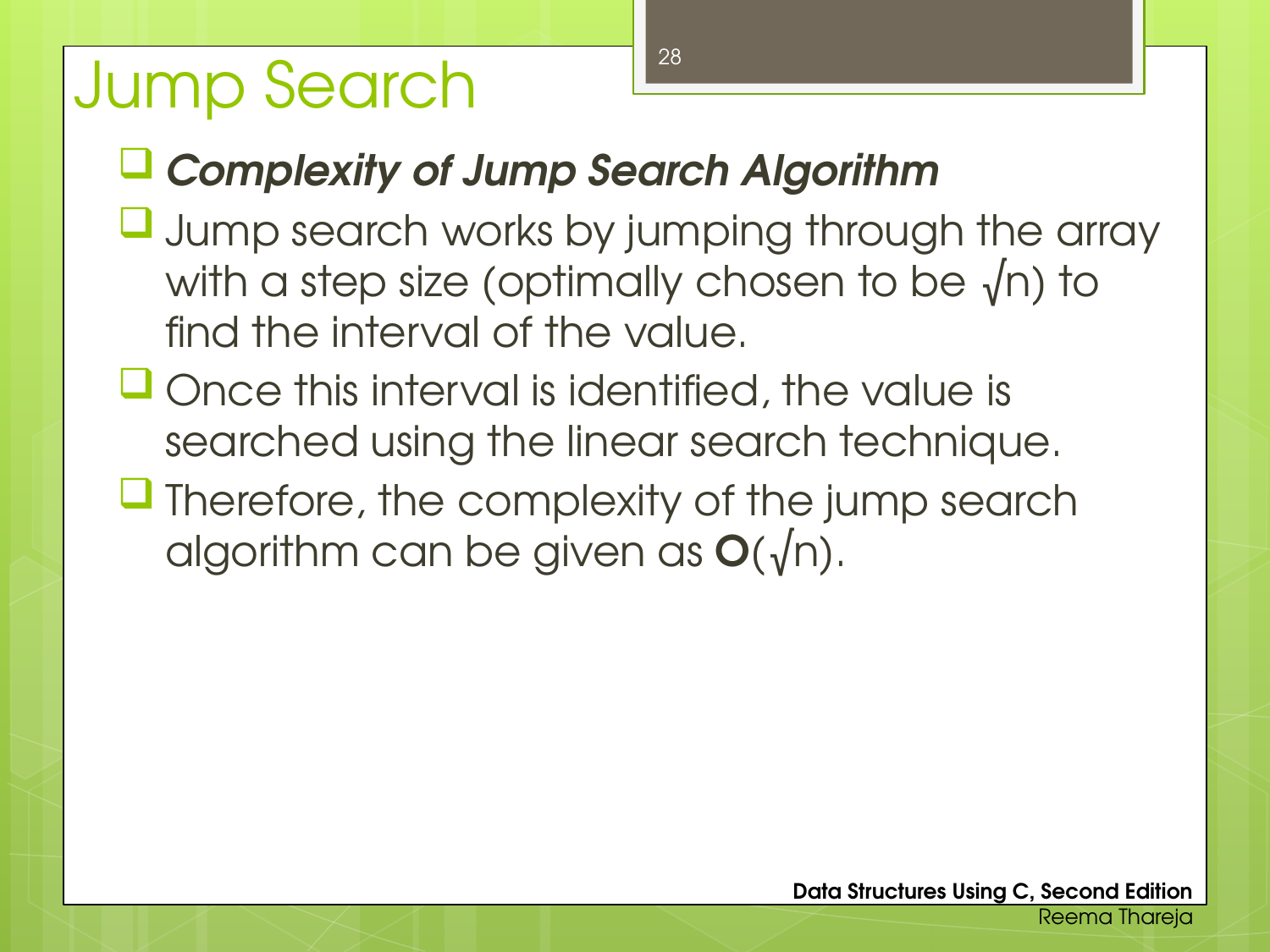

28
# Jump Search
Complexity of Jump Search Algorithm
Jump search works by jumping through the array with a step size (optimally chosen to be √n) to find the interval of the value.
Once this interval is identified, the value is searched using the linear search technique.
Therefore, the complexity of the jump search algorithm can be given as O(√n).
Data Structures Using C, Second Edition
Reema Thareja